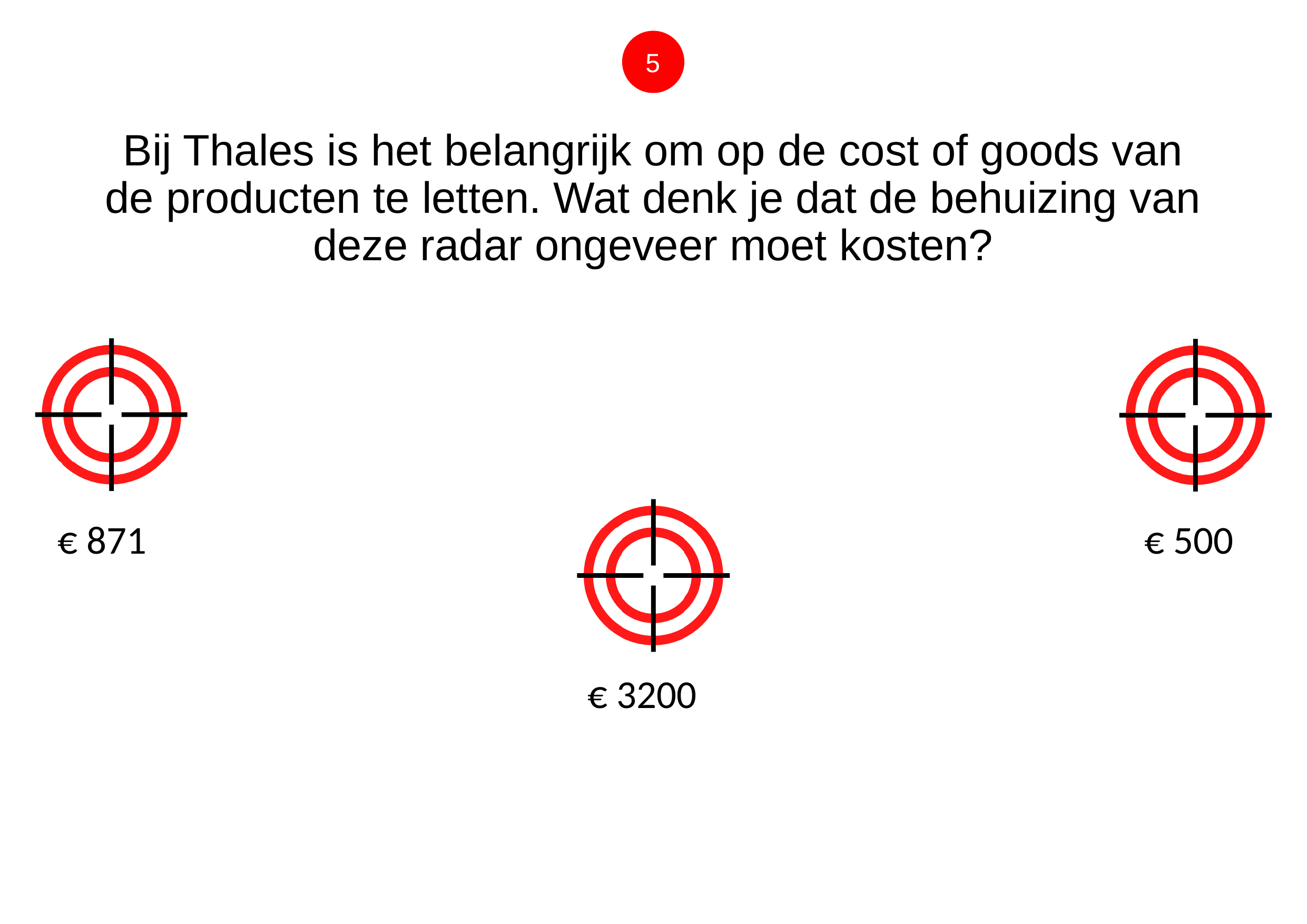

#
5
Bij Thales is het belangrijk om op de cost of goods van de producten te letten. Wat denk je dat de behuizing van deze radar ongeveer moet kosten?
€ 500
€ 871
€ 3200